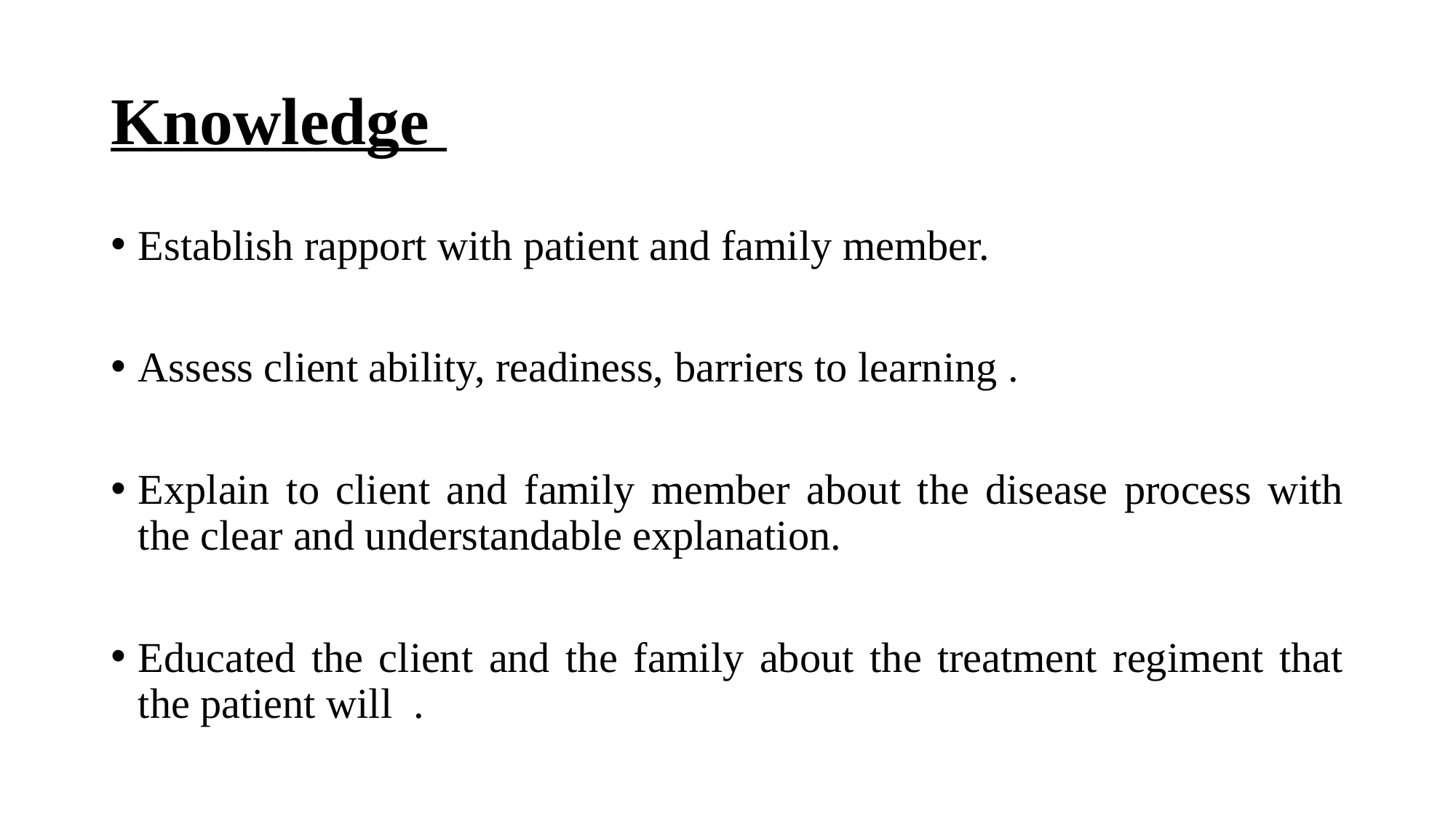

# Knowledge
Establish rapport with patient and family member.

Assess client ability, readiness, barriers to learning .

Explain to client and family member about the disease process with the clear and understandable explanation.

Educated the client and the family about the treatment regiment that the patient will  .